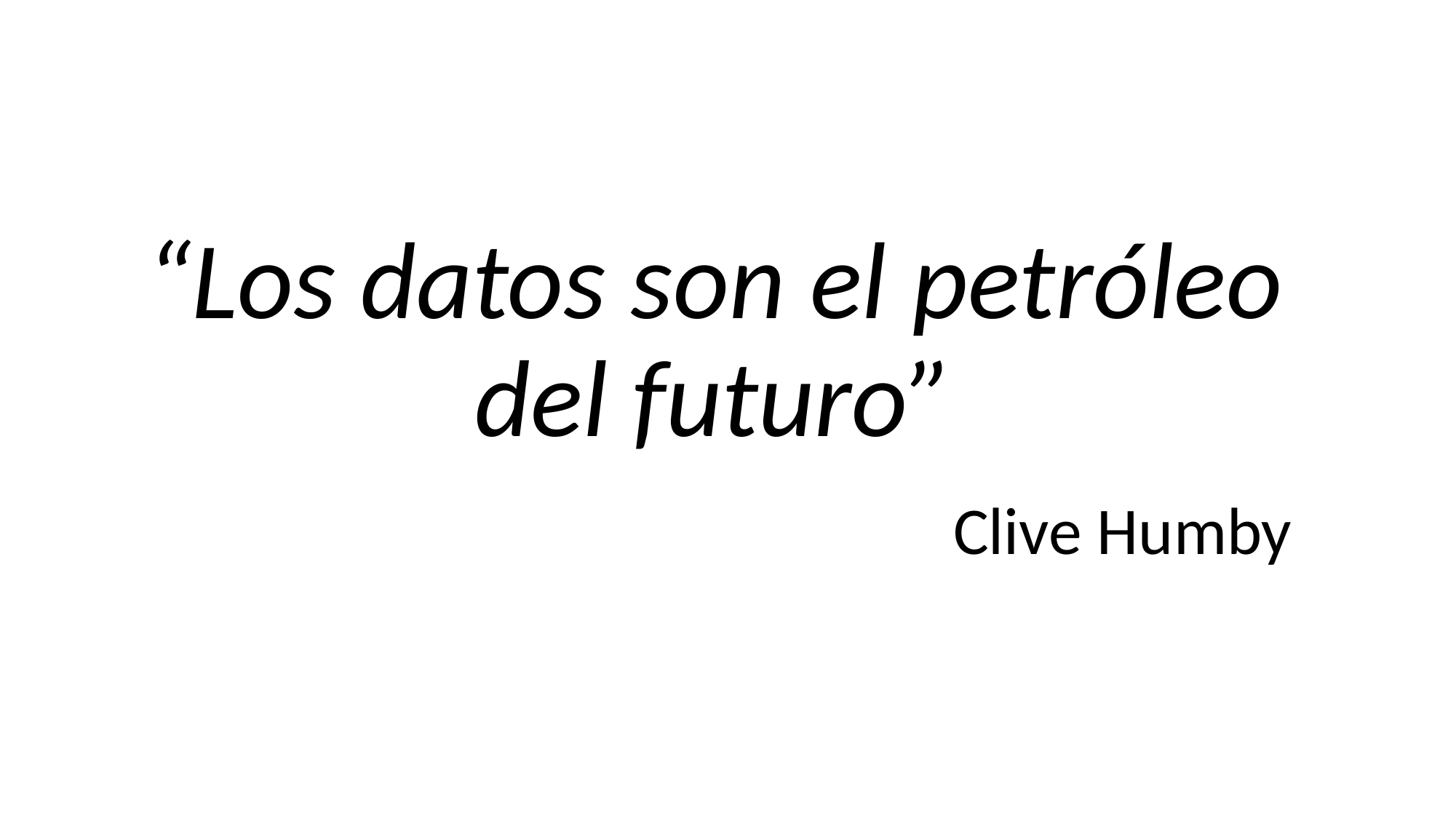

# “Los datos son el petróleo del futuro” Clive Humby